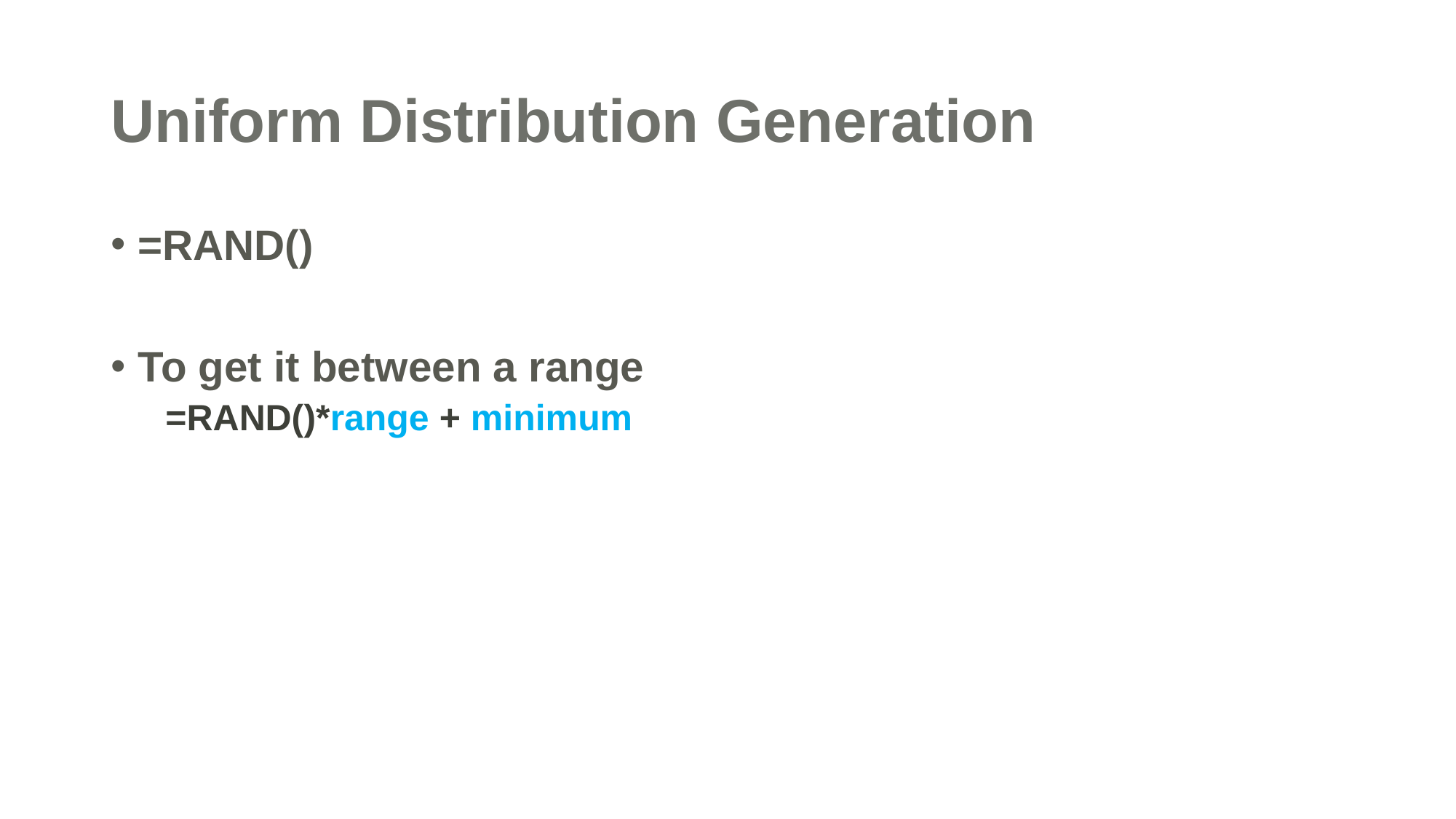

# Uniform Distribution Generation
=RAND()

To get it between a range
=RAND()*range + minimum